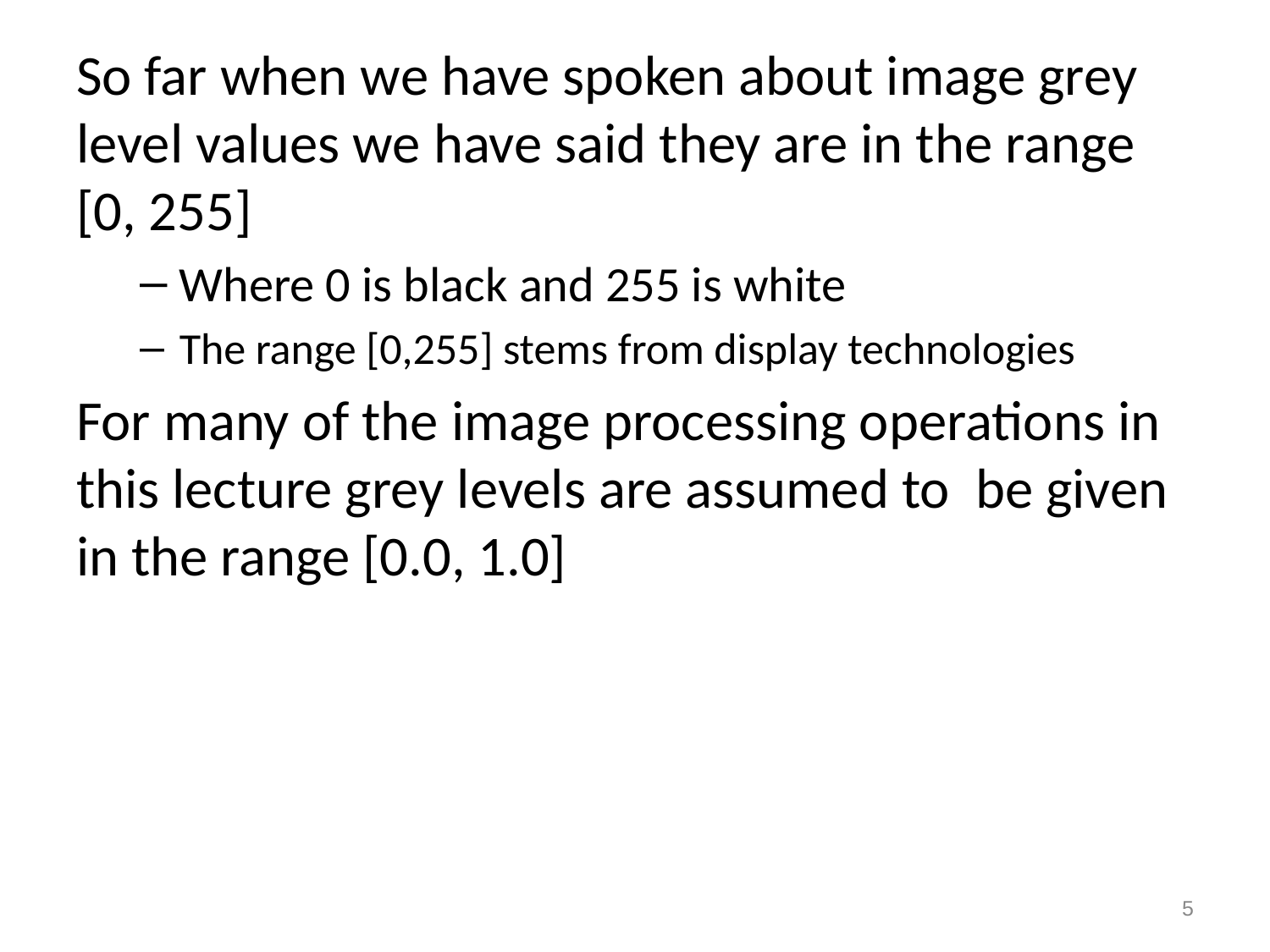

So far when we have spoken about image grey level values we have said they are in the range [0, 255]
Where 0 is black and 255 is white
The range [0,255] stems from display technologies
For many of the image processing operations in this lecture grey levels are assumed to  be given in the range [0.0, 1.0]
#
5